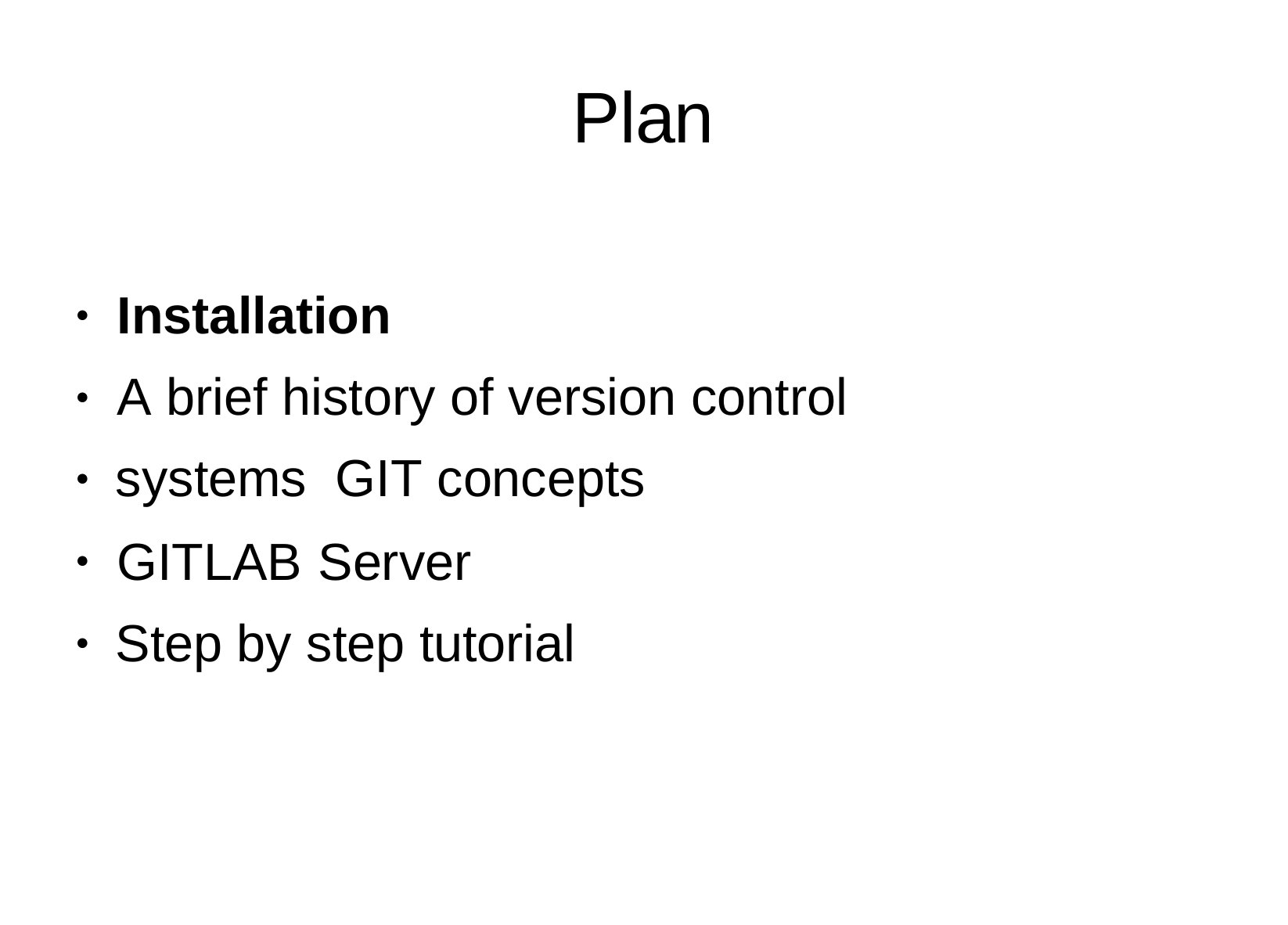

# Plan
Installation
A brief history of version control systems  GIT concepts
GITLAB Server  Step by step tutorial
●
●
●
●
●
8